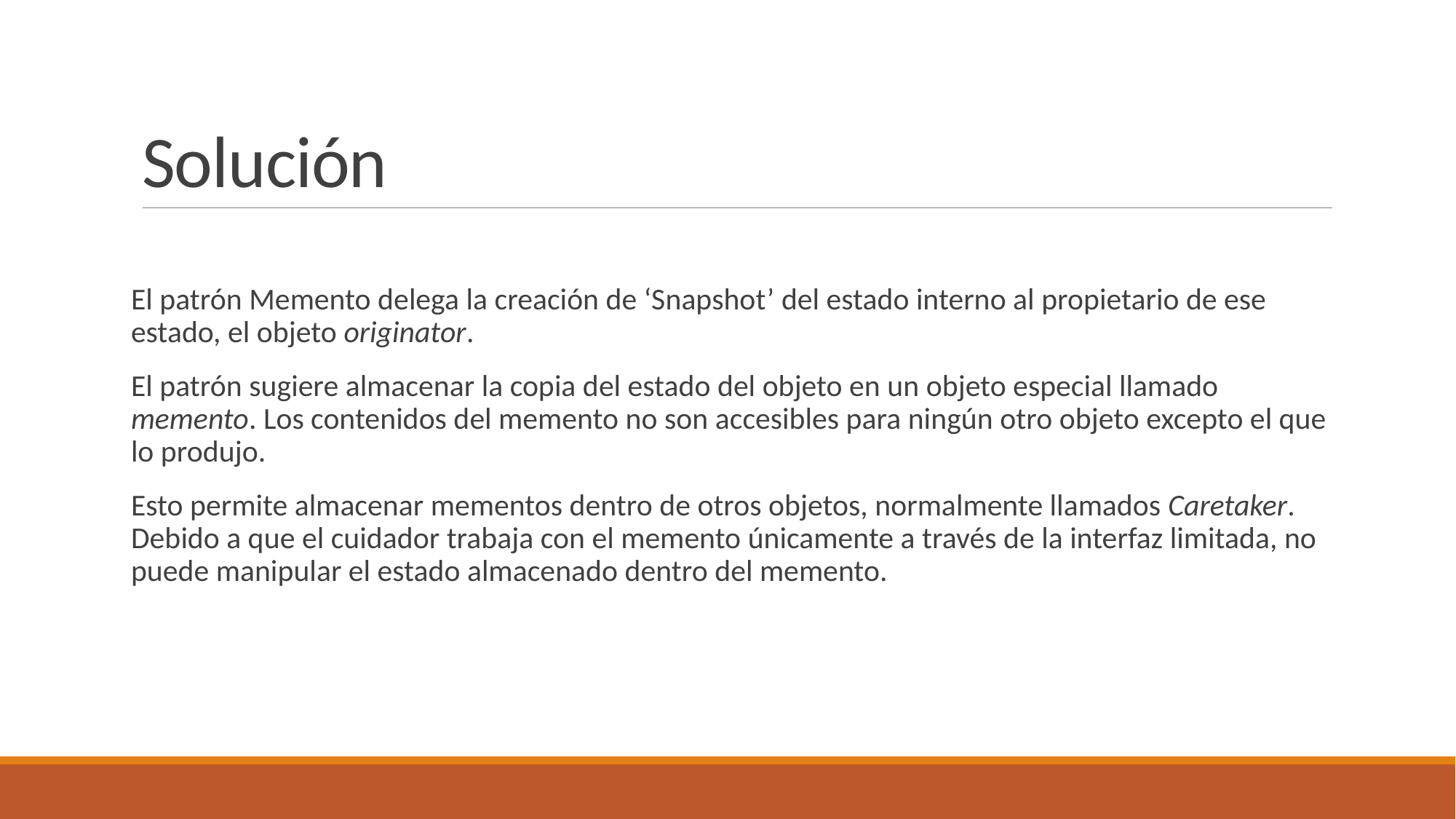

# Solución

El patrón Memento delega la creación de ‘Snapshot’ del estado interno al propietario de ese estado, el objeto originator.
El patrón sugiere almacenar la copia del estado del objeto en un objeto especial llamado memento. Los contenidos del memento no son accesibles para ningún otro objeto excepto el que lo produjo.
Esto permite almacenar mementos dentro de otros objetos, normalmente llamados Caretaker. Debido a que el cuidador trabaja con el memento únicamente a través de la interfaz limitada, no puede manipular el estado almacenado dentro del memento.